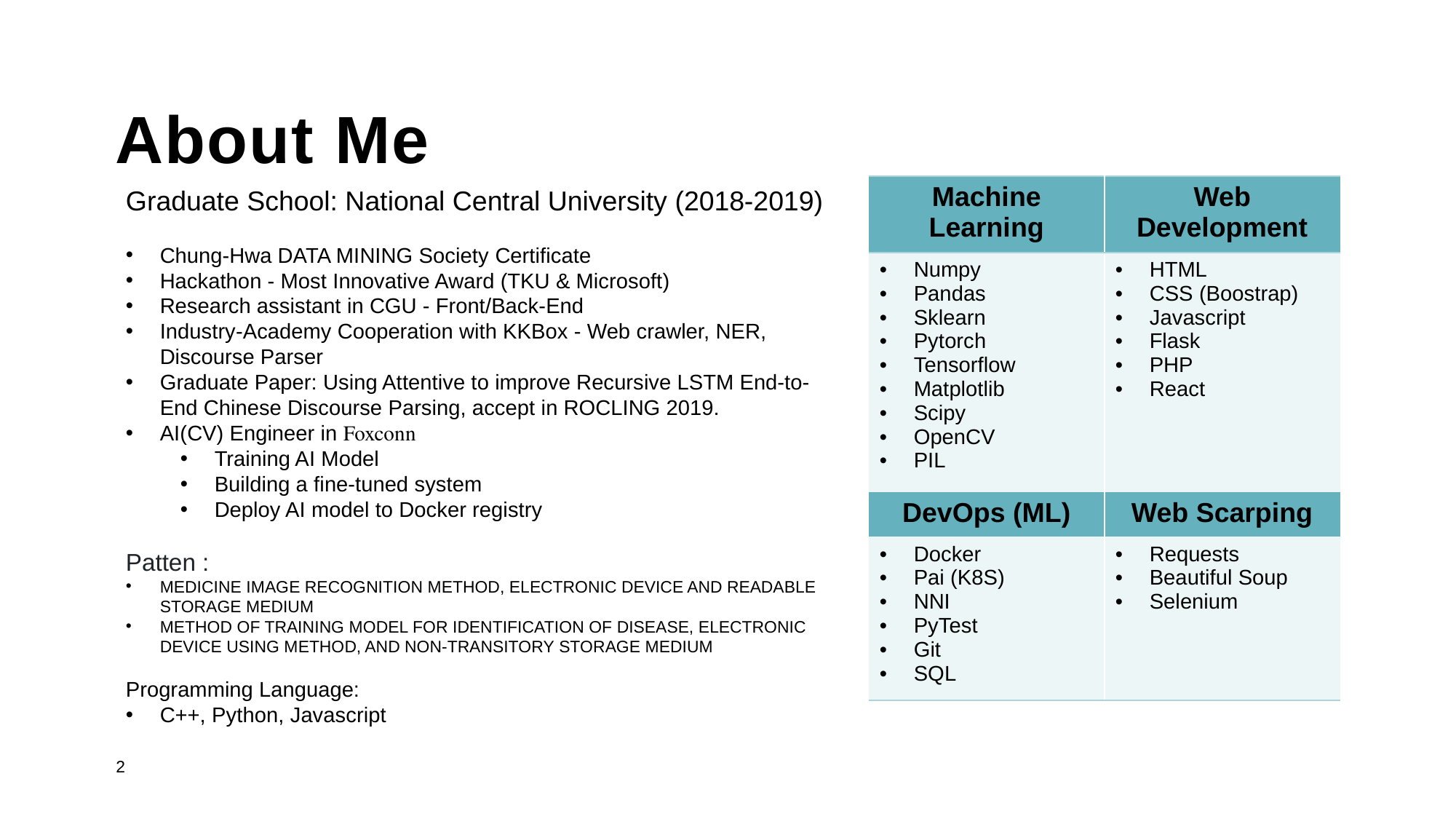

# About Me
| Machine Learning | Web Development |
| --- | --- |
| Numpy Pandas Sklearn Pytorch Tensorflow Matplotlib Scipy OpenCV PIL | HTML CSS (Boostrap) Javascript Flask PHP React |
| DevOps (ML) | Web Scarping |
| Docker Pai (K8S) NNI PyTest Git SQL | Requests Beautiful Soup Selenium |
Graduate School: National Central University (2018-2019)
Chung-Hwa DATA MINING Society Certificate
Hackathon - Most Innovative Award (TKU & Microsoft)
Research assistant in CGU - Front/Back-End
Industry-Academy Cooperation with KKBox - Web crawler, NER, Discourse Parser
Graduate Paper: Using Attentive to improve Recursive LSTM End-to-End Chinese Discourse Parsing, accept in ROCLING 2019.
AI(CV) Engineer in Foxconn
Training AI Model
Building a fine-tuned system
Deploy AI model to Docker registry

Patten :
MEDICINE IMAGE RECOGNITION METHOD, ELECTRONIC DEVICE AND READABLE STORAGE MEDIUM
METHOD OF TRAINING MODEL FOR IDENTIFICATION OF DISEASE, ELECTRONIC DEVICE USING METHOD, AND NON-TRANSITORY STORAGE MEDIUM

Programming Language:
C++, Python, Javascript

2